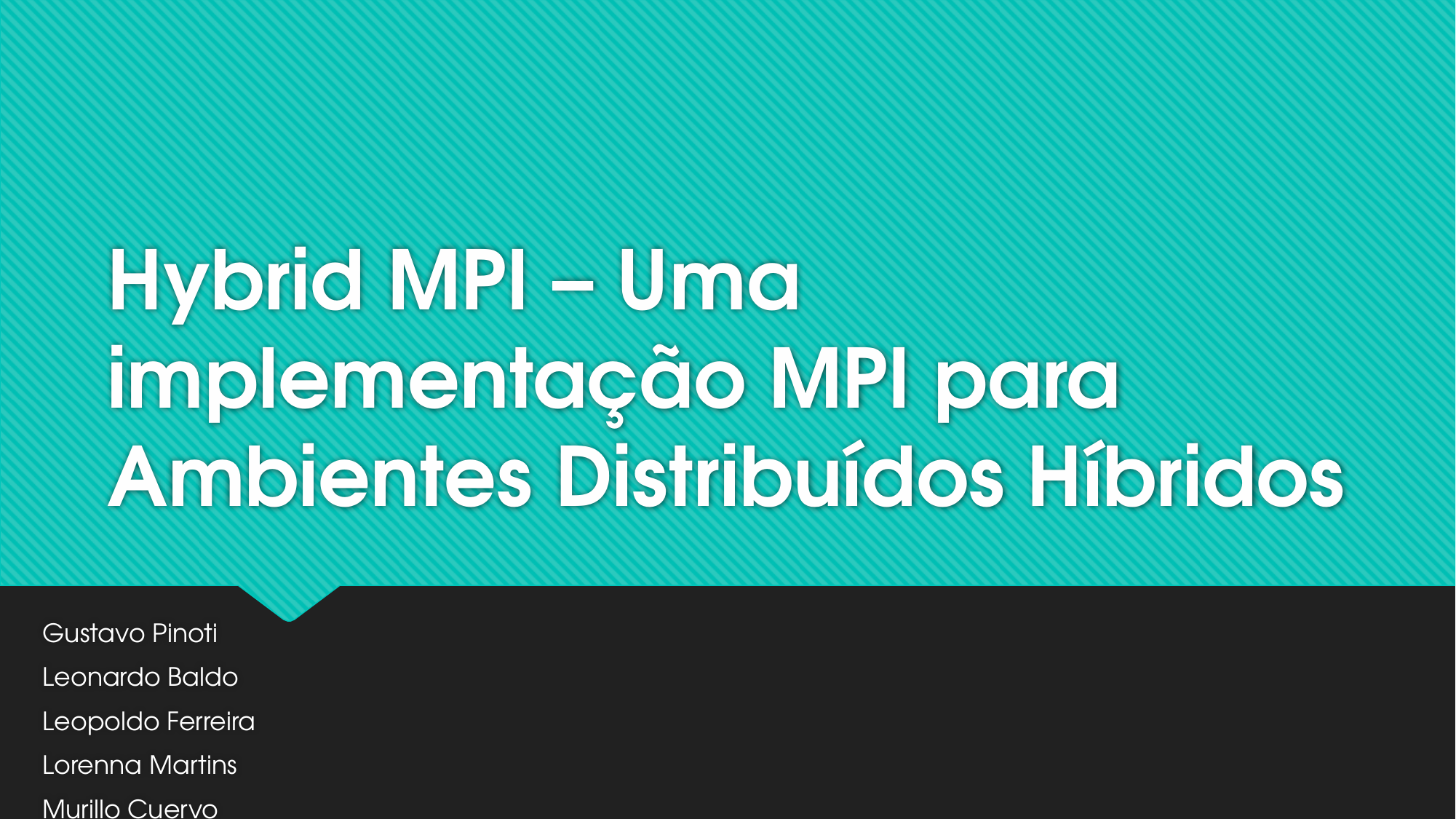

# Hybrid MPI – Uma implementação MPI para Ambientes Distribuídos Híbridos
Gustavo Pinoti
Leonardo Baldo
Leopoldo Ferreira
Lorenna Martins
Murillo Cuervo